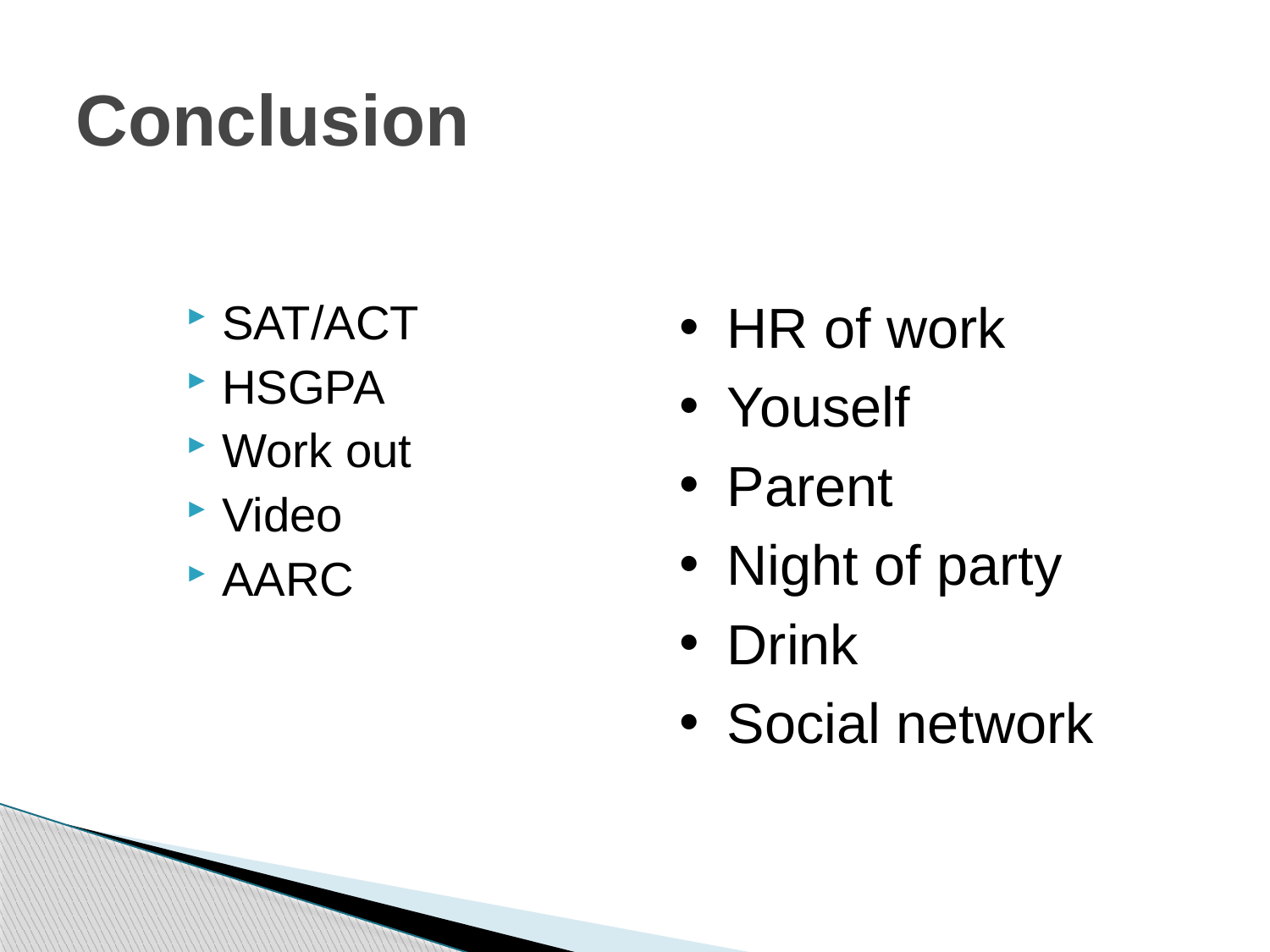

# Conclusion
SAT/ACT
HSGPA
Work out
Video
AARC
HR of work
Youself
Parent
Night of party
Drink
Social network